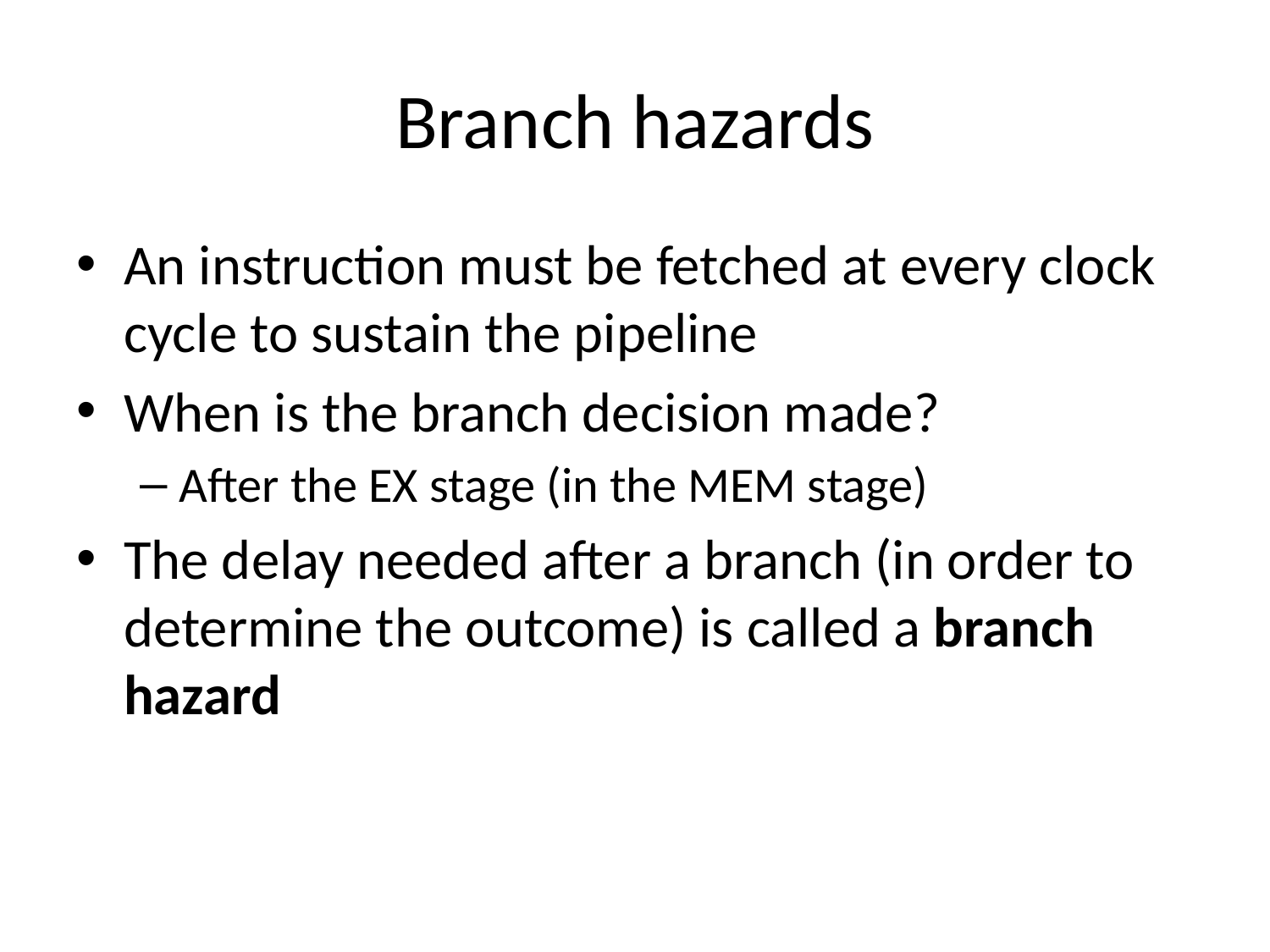

# Branch hazards
An instruction must be fetched at every clock cycle to sustain the pipeline
When is the branch decision made?
After the EX stage (in the MEM stage)
The delay needed after a branch (in order to determine the outcome) is called a branch hazard